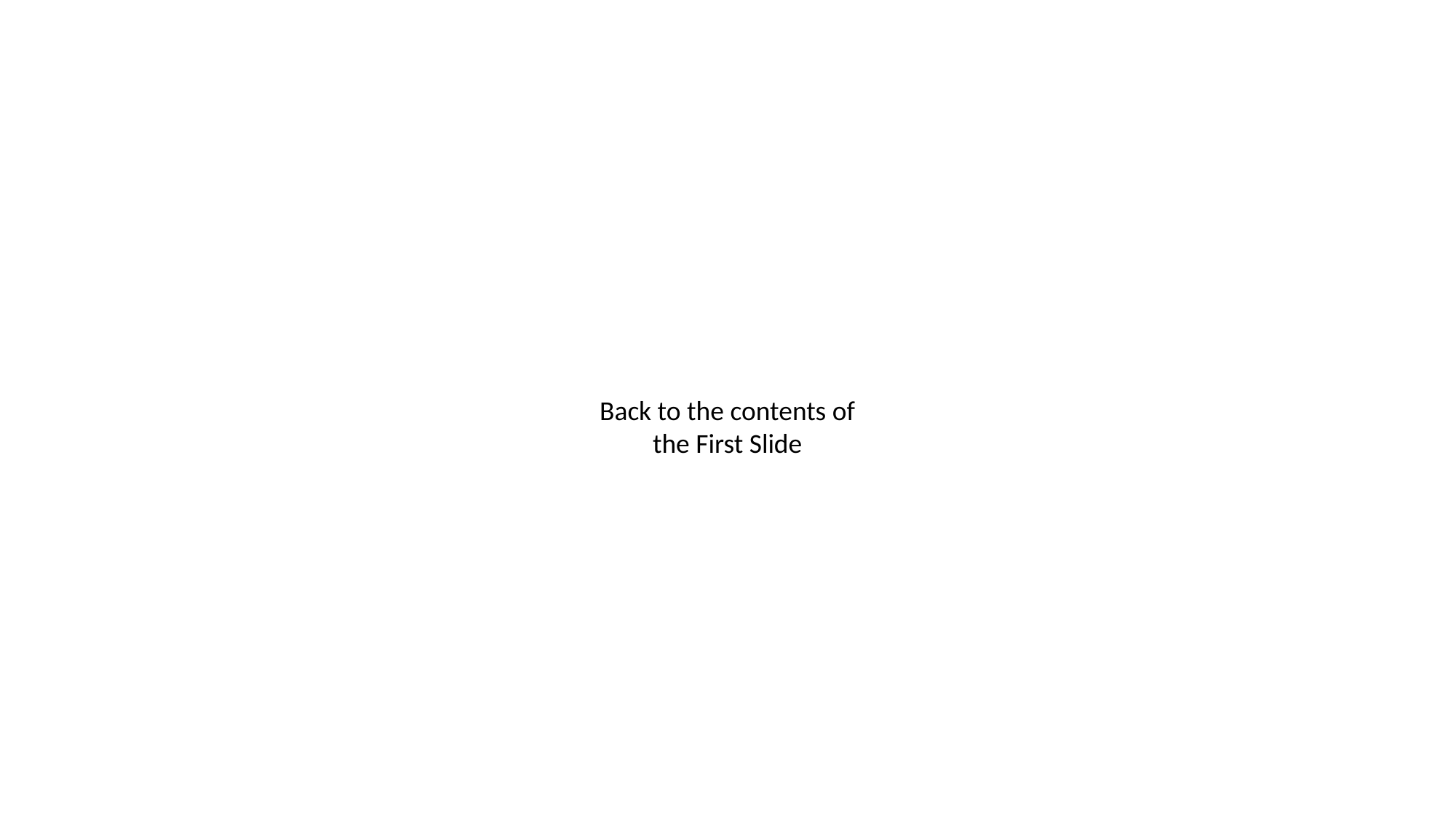

Back to the contents of the First Slide